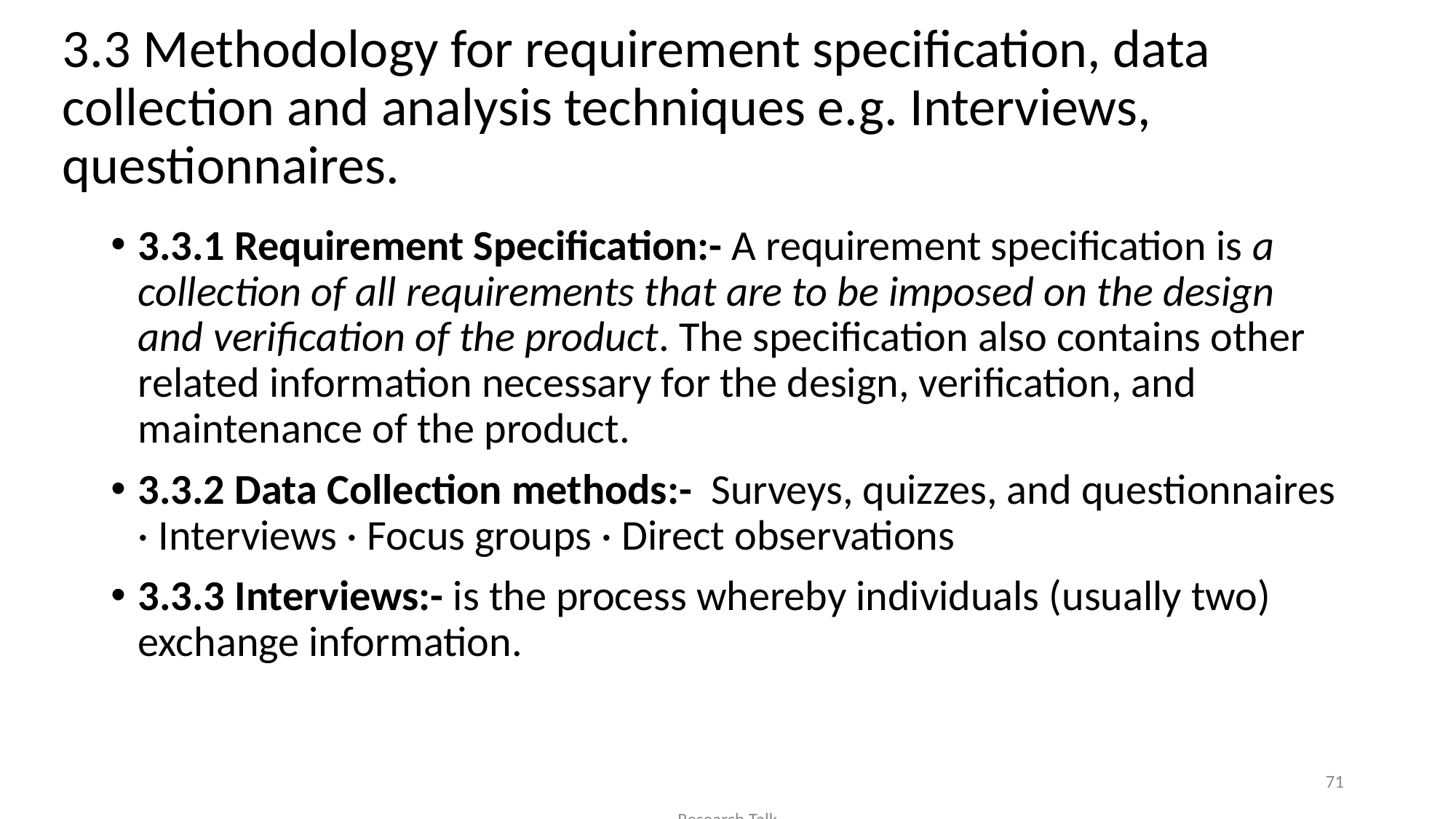

# 3.3 Methodology for requirement specification, data collection and analysis techniques e.g. Interviews, questionnaires.
3.3.1 Requirement Specification:- A requirement specification is a collection of all requirements that are to be imposed on the design and verification of the product. The specification also contains other related information necessary for the design, verification, and maintenance of the product.
3.3.2 Data Collection methods:-  Surveys, quizzes, and questionnaires · Interviews · Focus groups · Direct observations
3.3.3 Interviews:- is the process whereby individuals (usually two) exchange information.
71
Research Talk